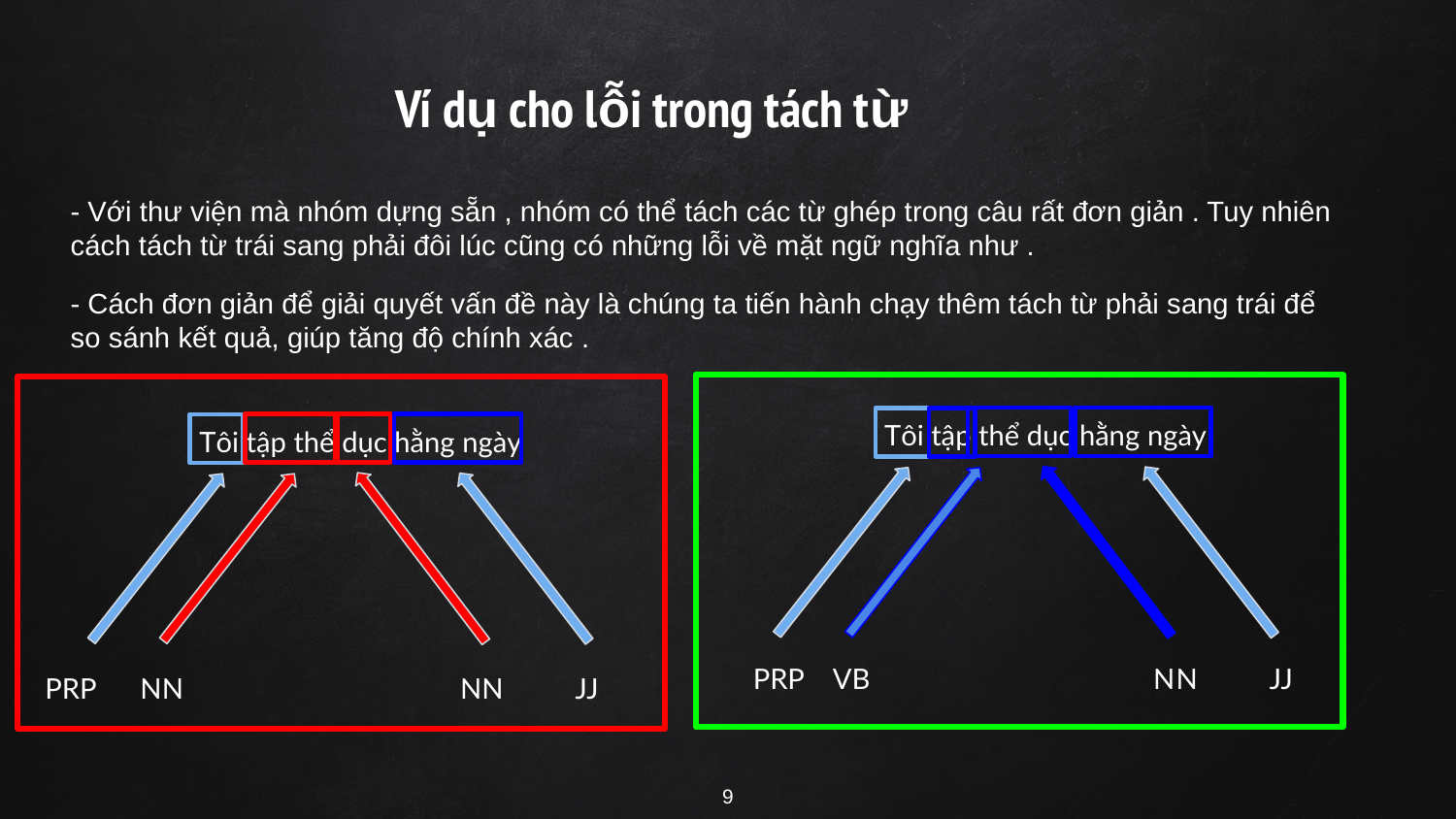

# Ví dụ cho lỗi trong tách từ
- Với thư viện mà nhóm dựng sẵn , nhóm có thể tách các từ ghép trong câu rất đơn giản . Tuy nhiên cách tách từ trái sang phải đôi lúc cũng có những lỗi về mặt ngữ nghĩa như .
- Cách đơn giản để giải quyết vấn đề này là chúng ta tiến hành chạy thêm tách từ phải sang trái để so sánh kết quả, giúp tăng độ chính xác .

Tôi tập thể dục hằng ngày

Tôi tập thể dục hằng ngày

  PRP    VB                                       NN          JJ
PRP      NN                                      NN          JJ
9